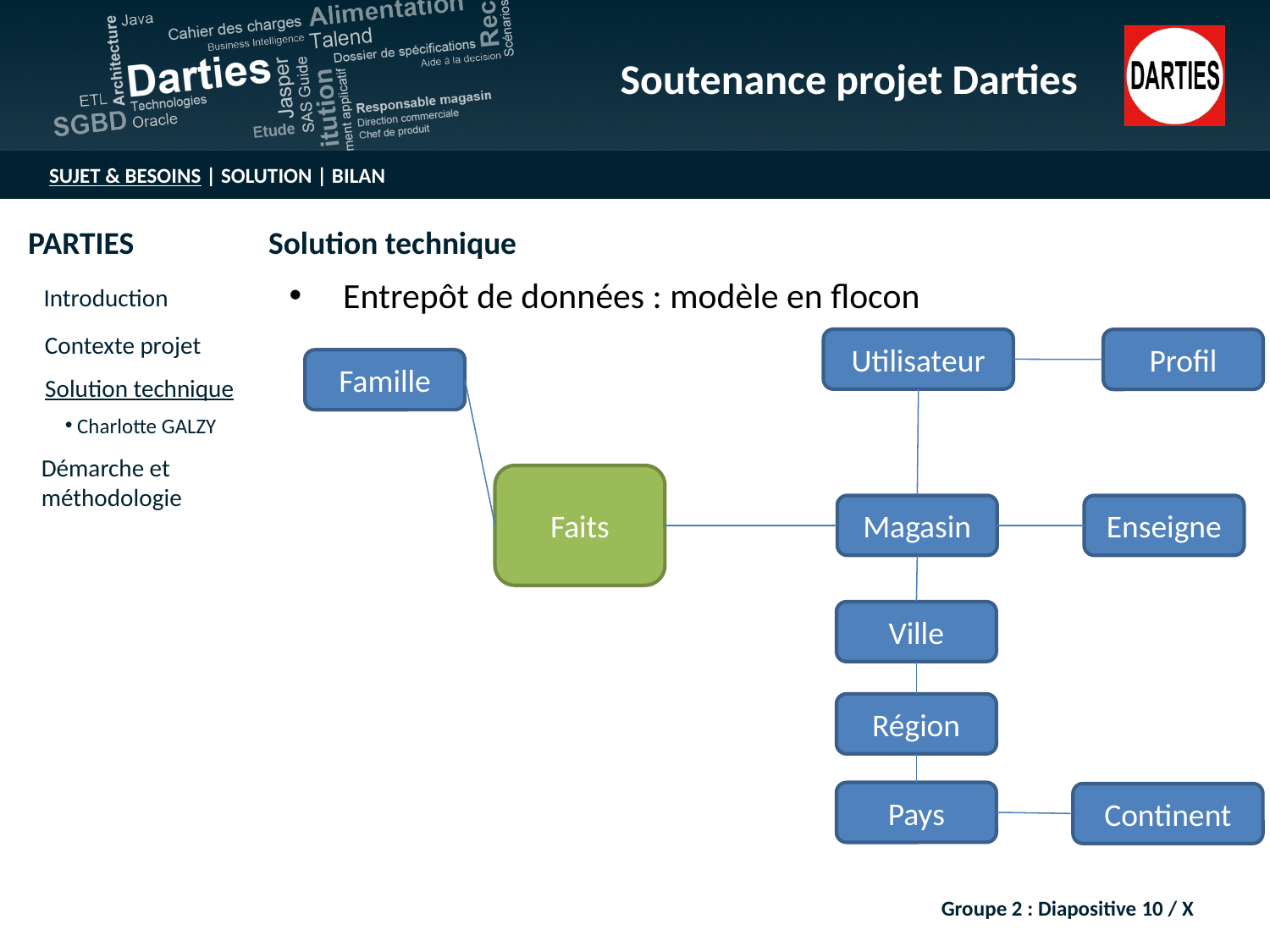

Entrepôt de données : modèle en flocon

Utilisateur
Profil
Famille
Faits
Magasin
Enseigne
Ville
Région
Pays
Continent
Groupe 2 : Diapositive 10 / X